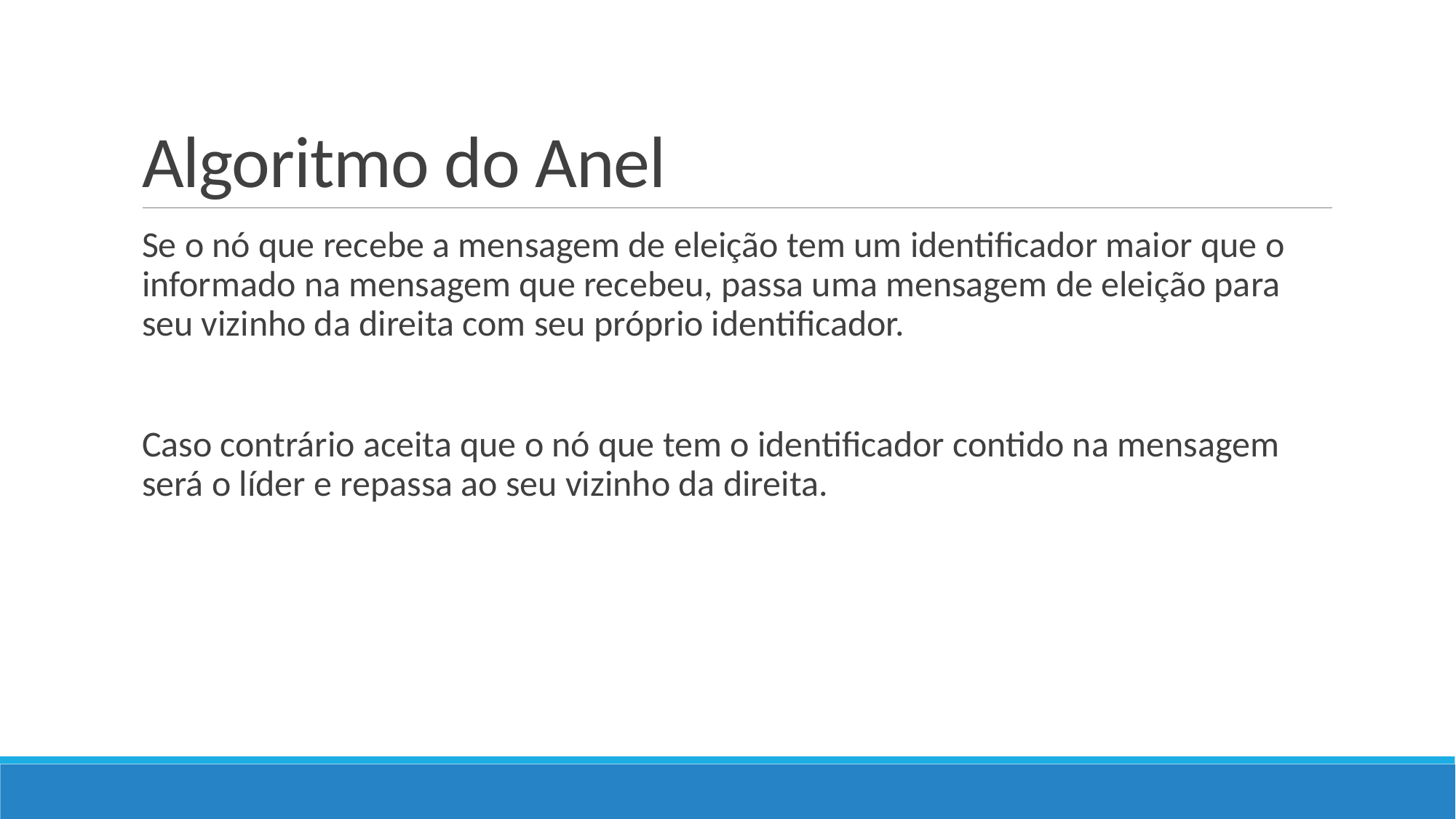

# Algoritmo do Anel
Se o nó que recebe a mensagem de eleição tem um identificador maior que o informado na mensagem que recebeu, passa uma mensagem de eleição para seu vizinho da direita com seu próprio identificador.

Caso contrário aceita que o nó que tem o identificador contido na mensagem será o líder e repassa ao seu vizinho da direita.